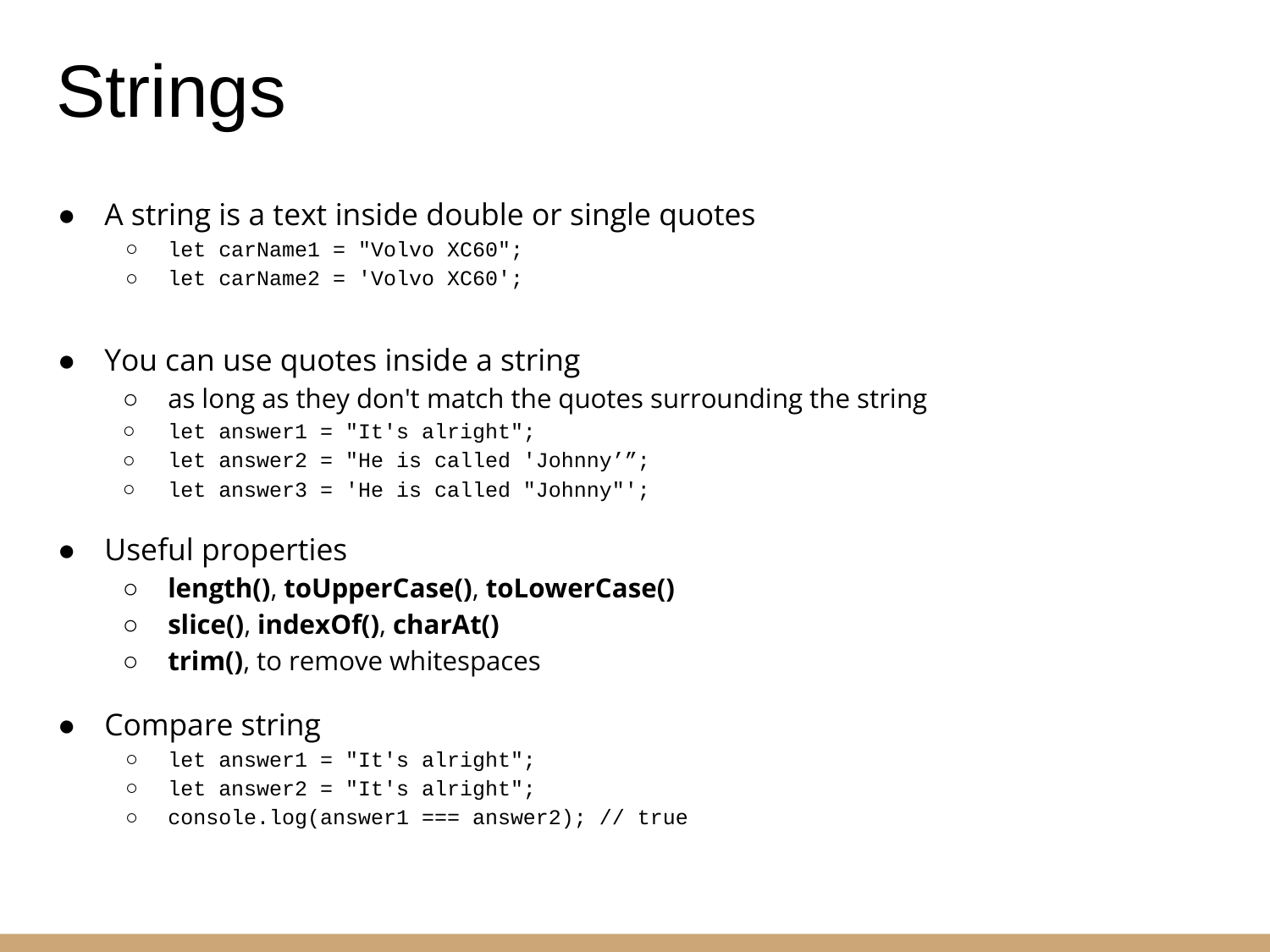

# Strings
A string is a text inside double or single quotes
let carName1 = "Volvo XC60";
let carName2 = 'Volvo XC60';

You can use quotes inside a string
as long as they don't match the quotes surrounding the string
let answer1 = "It's alright";
let answer2 = "He is called 'Johnny’”;
let answer3 = 'He is called "Johnny"';

Useful properties
length(), toUpperCase(), toLowerCase()
slice(), indexOf(), charAt()
trim(), to remove whitespaces

Compare string
let answer1 = "It's alright";
let answer2 = "It's alright";
console.log(answer1 === answer2); // true